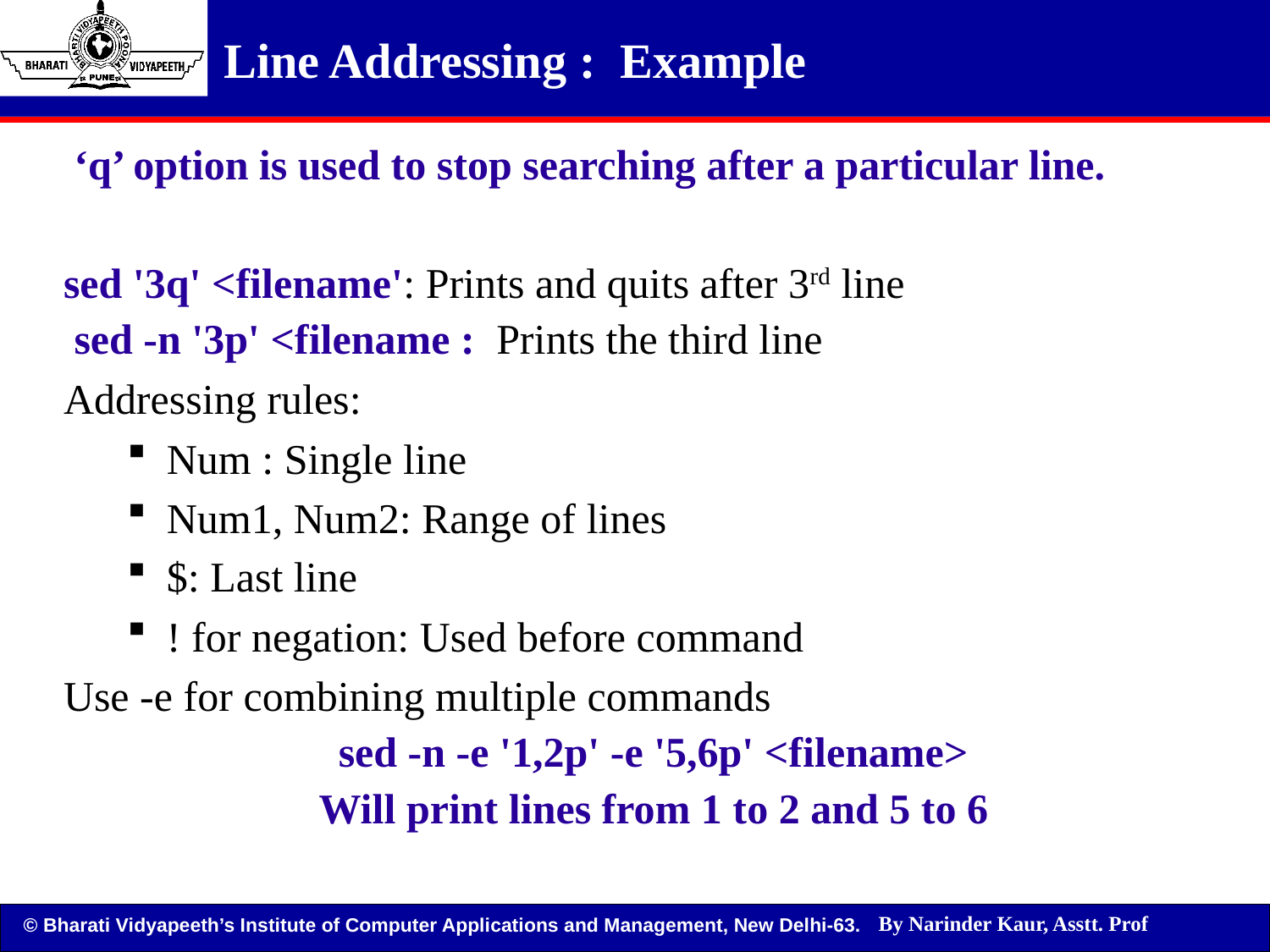

Line Addressing :  Example
 ‘q’ option is used to stop searching after a particular line.

sed '3q' <filename': Prints and quits after 3rd line
 sed -n '3p' <filename :  Prints the third line
Addressing rules:
Num : Single line
Num1, Num2: Range of lines
$: Last line
! for negation: Used before command
Use -e for combining multiple commands
sed -n -e '1,2p' -e '5,6p' <filename>
Will print lines from 1 to 2 and 5 to 6